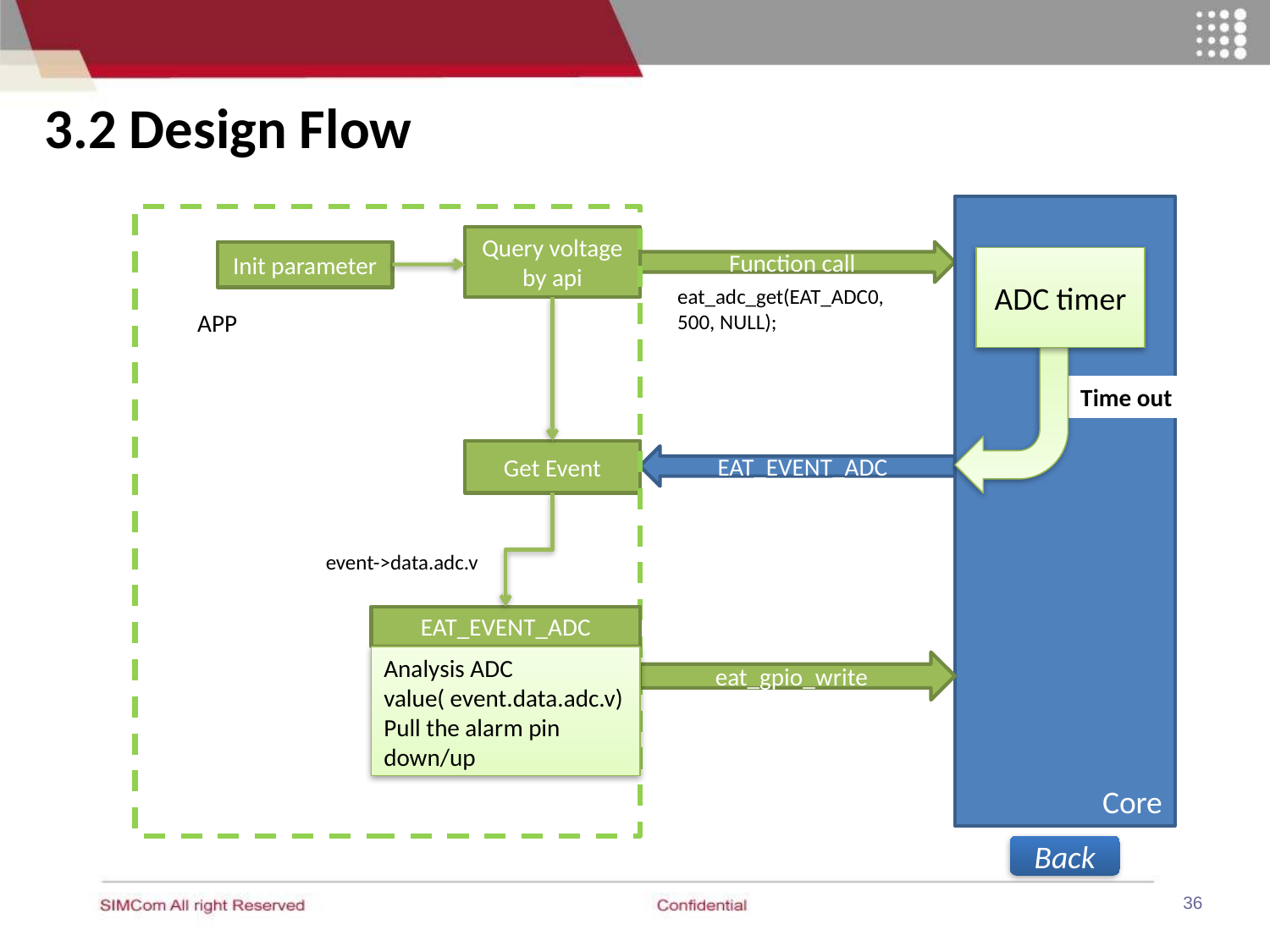

# 3.2 Design Flow
Core

Query voltage by api
Init parameter
Function call
ADC timer
eat_adc_get(EAT_ADC0, 500, NULL);
APP

Time out
Get Event
EAT_EVENT_ADC
event->data.adc.v
EAT_EVENT_ADC
Analysis ADC value( event.data.adc.v)
Pull the alarm pin down/up
eat_gpio_write
Back